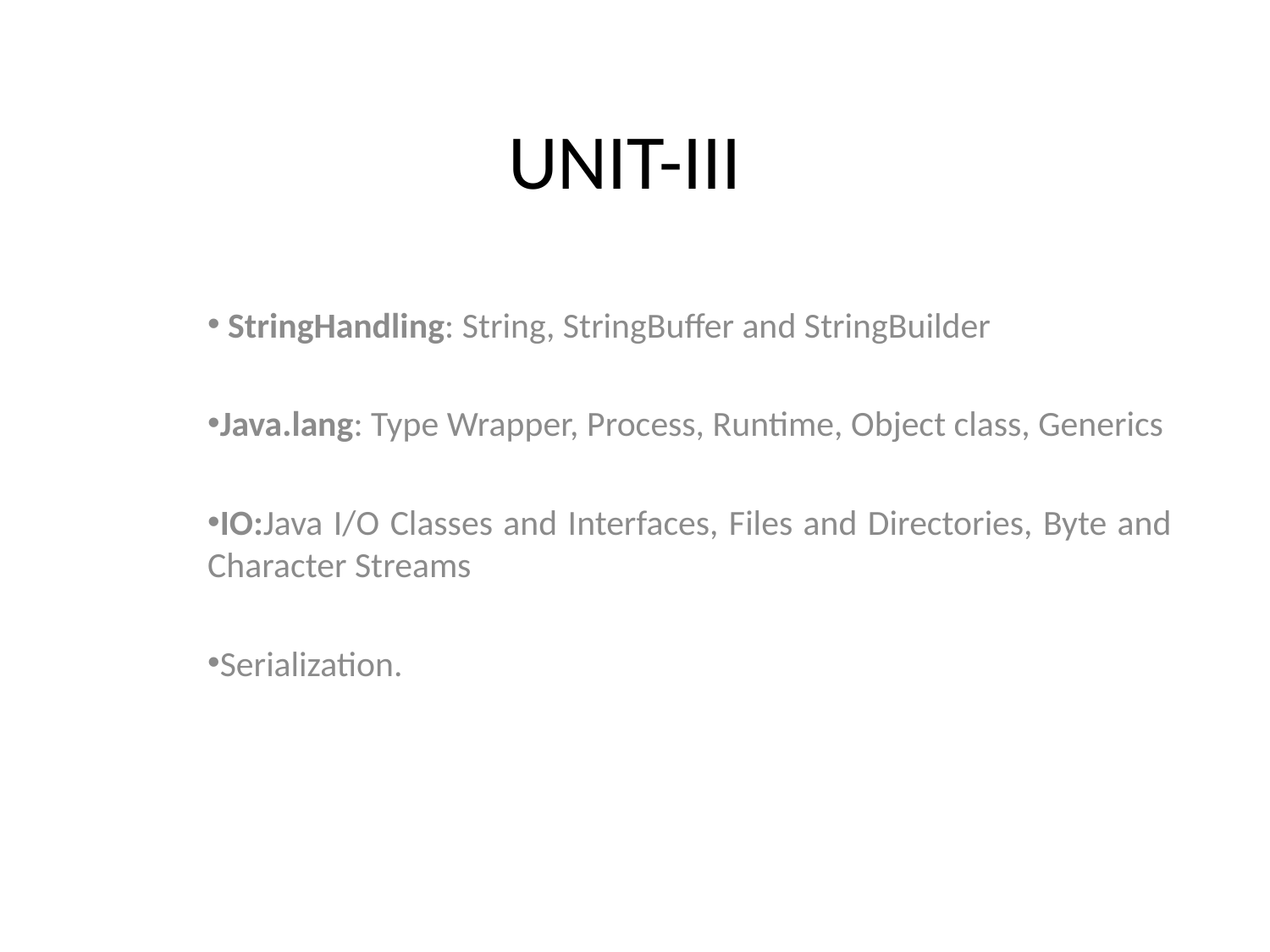

# UNIT-III
 StringHandling: String, StringBuffer and StringBuilder

Java.lang: Type Wrapper, Process, Runtime, Object class, Generics

IO:Java I/O Classes and Interfaces, Files and Directories, Byte and Character Streams

Serialization.